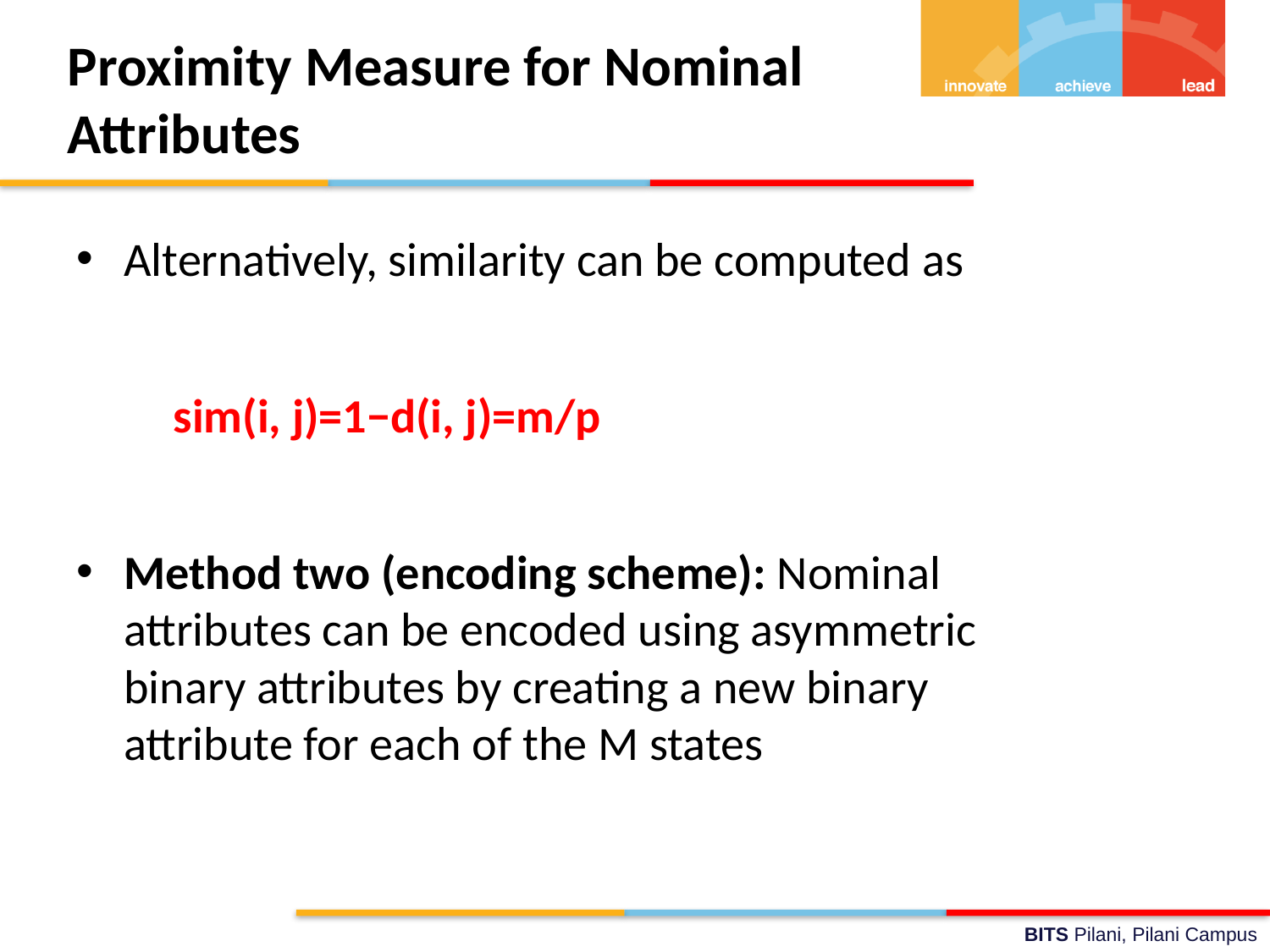

# Proximity Measure for Nominal Attributes
Alternatively, similarity can be computed as

         sim(i, j)=1−d(i, j)=m/p

Method two (encoding scheme): Nominal attributes can be encoded using asymmetric binary attributes by creating a new binary attribute for each of the M states